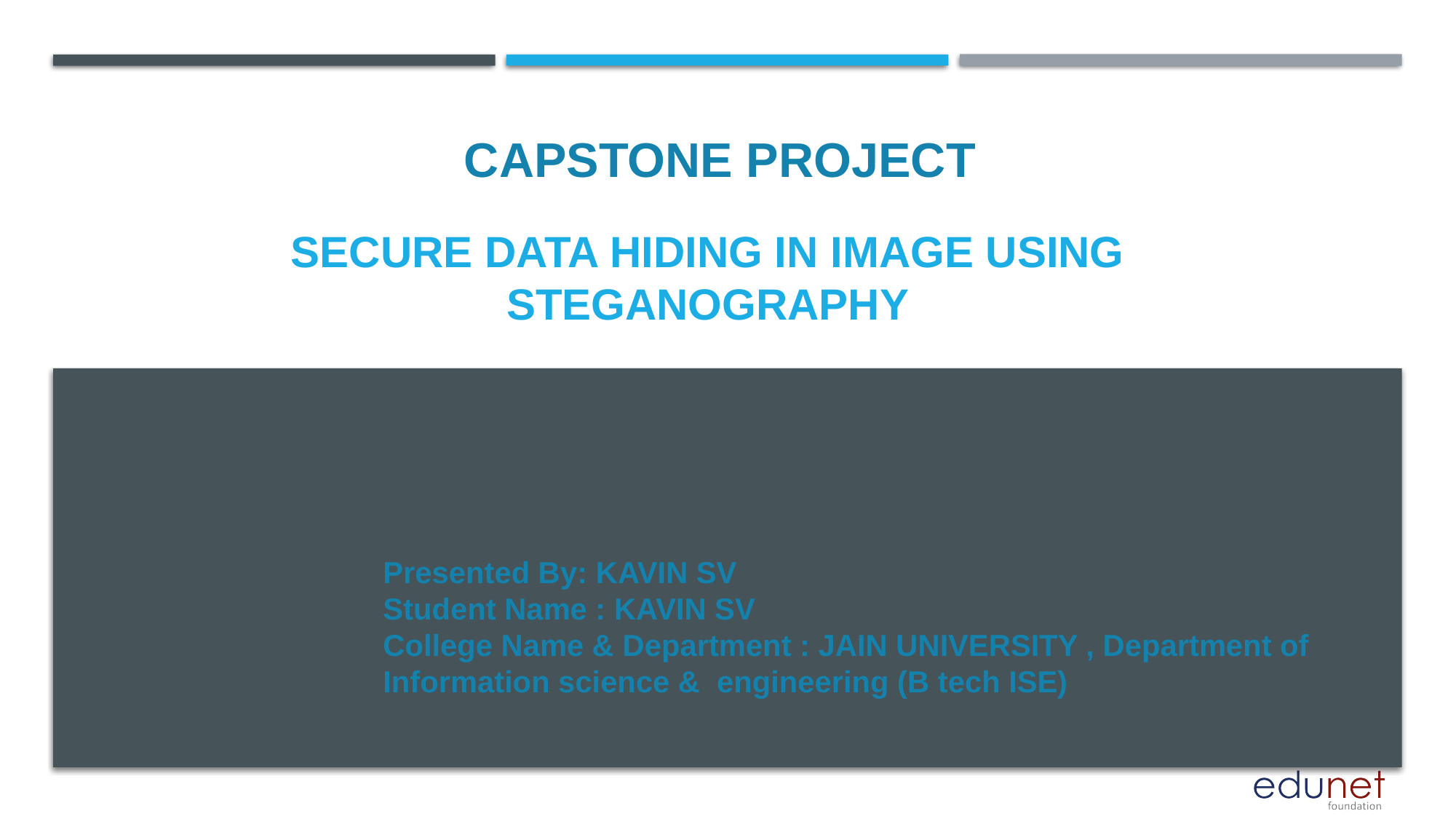

CAPSTONE PROJECT
# secure data hiding in image using steganography
Presented By: KAVIN SV
Student Name : KAVIN SV
College Name & Department : JAIN UNIVERSITY , Department of Information science &  engineering (B tech ISE)